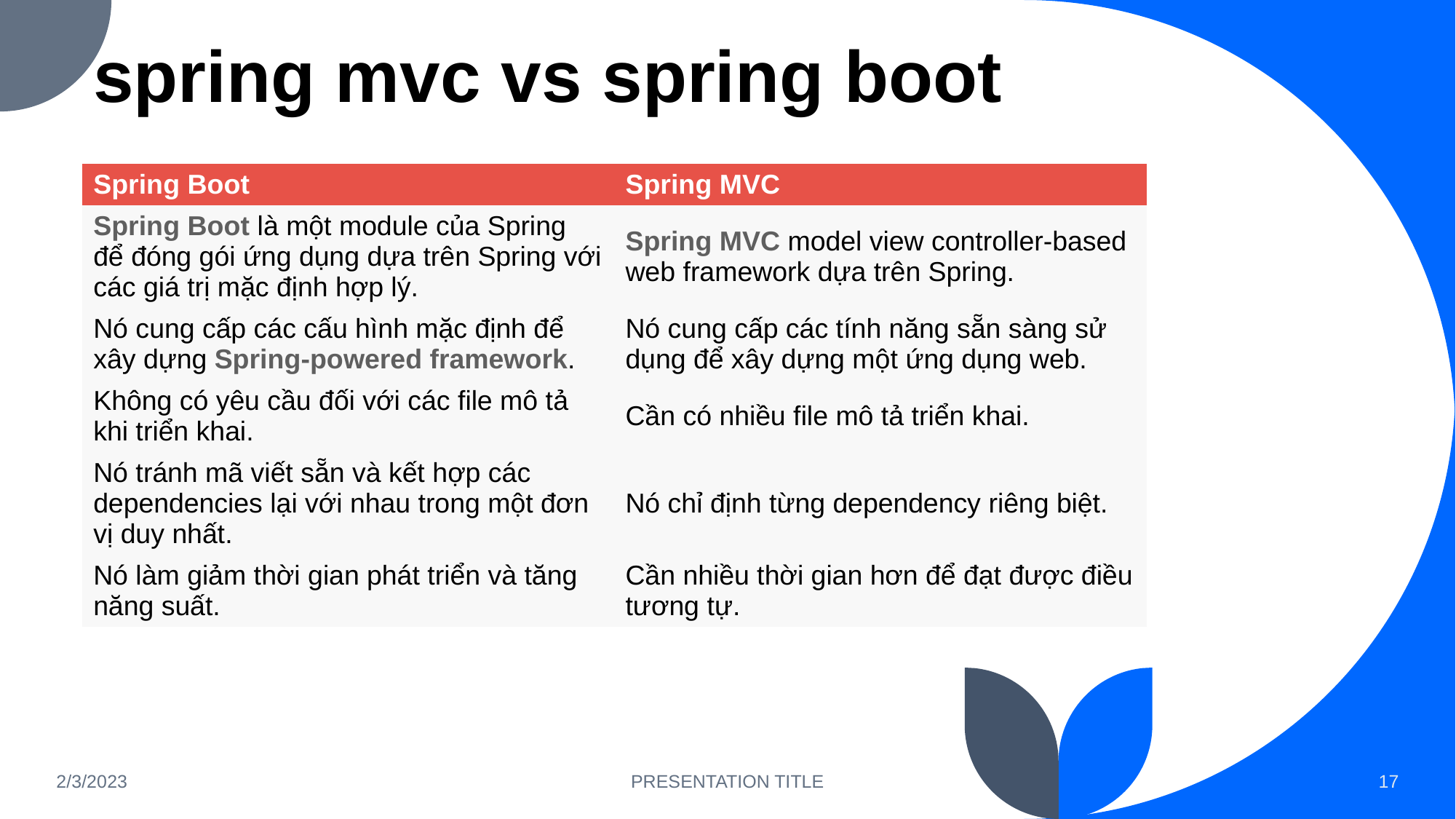

# spring mvc vs spring boot
| Spring Boot | Spring MVC |
| --- | --- |
| Spring Boot là một module của Spring để đóng gói ứng dụng dựa trên Spring với các giá trị mặc định hợp lý. | Spring MVC model view controller-based web framework dựa trên Spring. |
| Nó cung cấp các cấu hình mặc định để xây dựng Spring-powered framework. | Nó cung cấp các tính năng sẵn sàng sử dụng để xây dựng một ứng dụng web. |
| Không có yêu cầu đối với các file mô tả khi triển khai. | Cần có nhiều file mô tả triển khai. |
| Nó tránh mã viết sẵn và kết hợp các dependencies lại với nhau trong một đơn vị duy nhất. | Nó chỉ định từng dependency riêng biệt. |
| Nó làm giảm thời gian phát triển và tăng năng suất. | Cần nhiều thời gian hơn để đạt được điều tương tự. |
2/3/2023
PRESENTATION TITLE
17